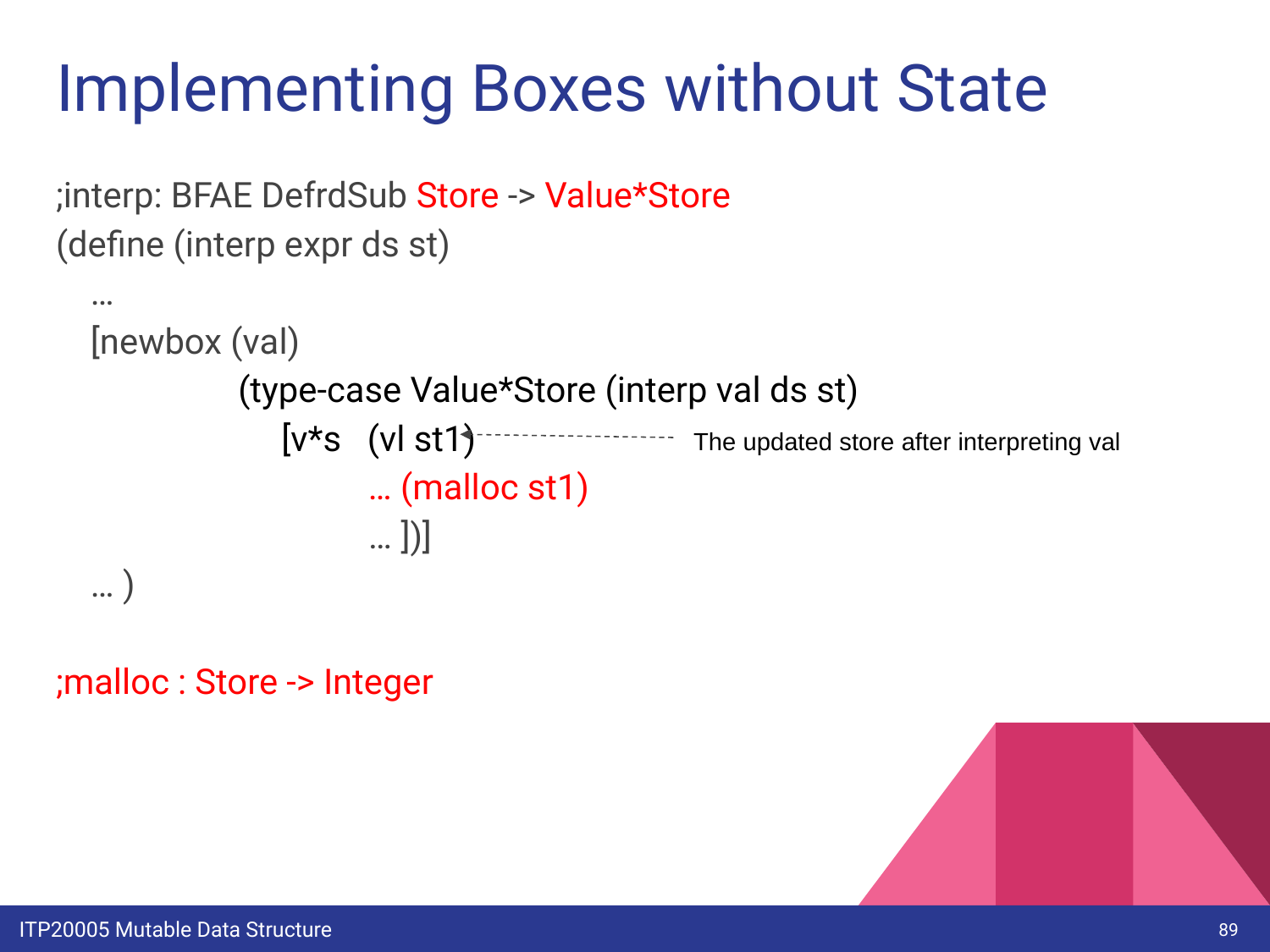

# Implementing Boxes without State
;interp: BFAE DefrdSub Store -> Value*Store
(define (interp expr ds st)
    …
    [newbox (val)
                     (type-case Value*Store (interp val ds st)
                          [v*s   (vl st1)
                                    … (malloc st1)
                                    … ])]
    … )
;malloc : Store -> Integer
The updated store after interpreting val
89